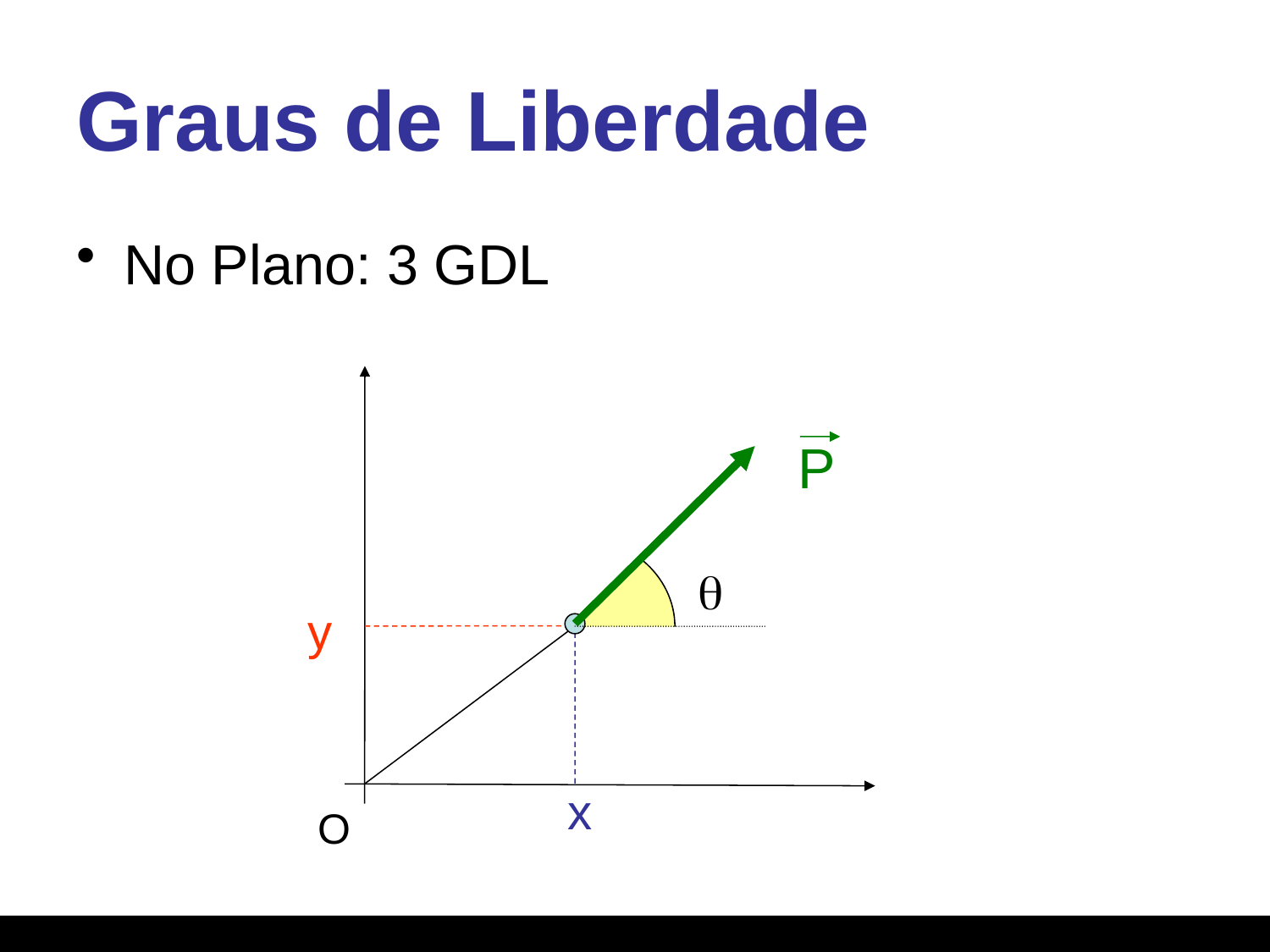

# Graus de Liberdade
No Plano: 3 GDL

P

θ

y

x

O